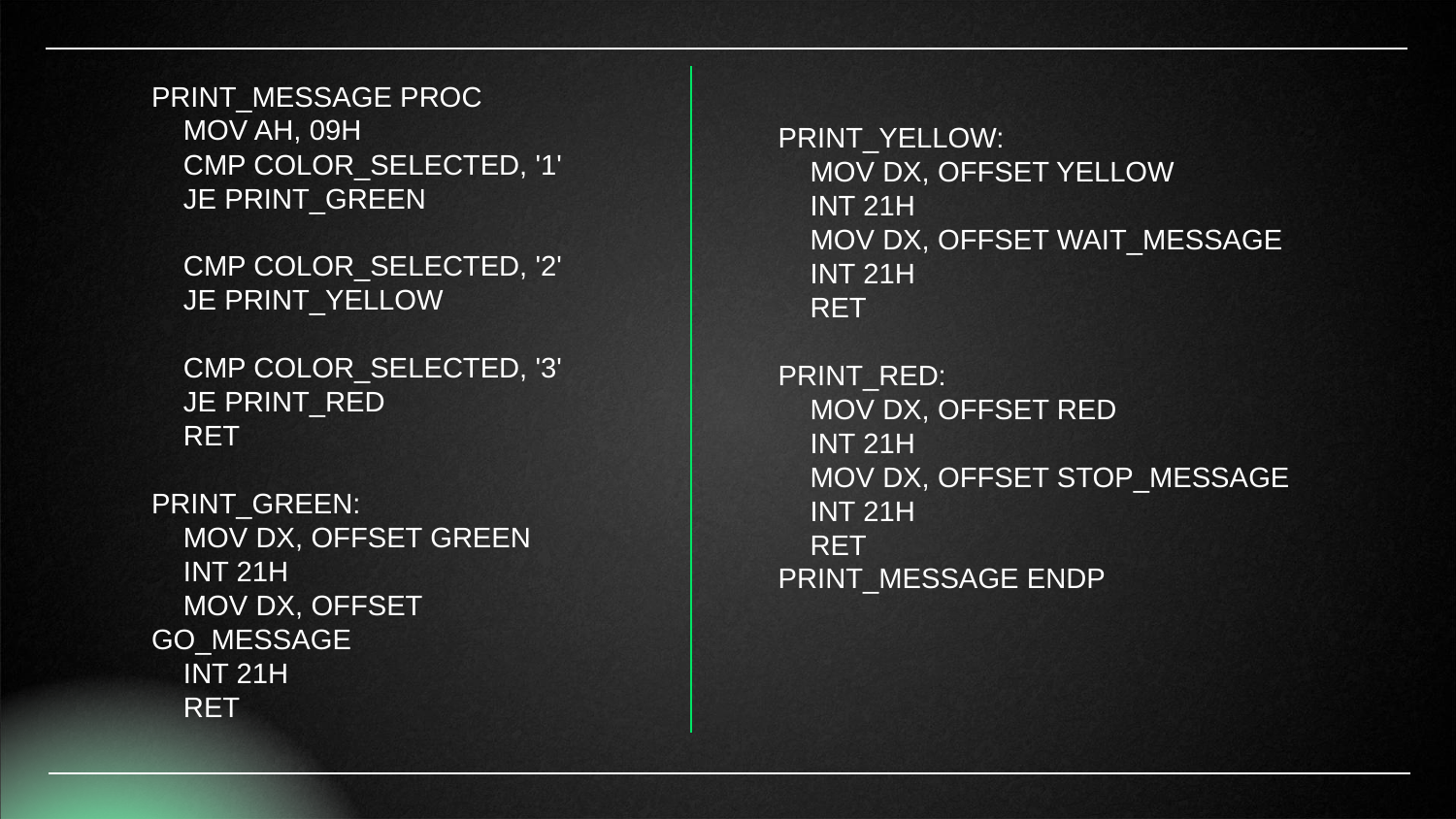

PRINT_MESSAGE PROC
    MOV AH, 09H
    CMP COLOR_SELECTED, '1'
    JE PRINT_GREEN

    CMP COLOR_SELECTED, '2'
    JE PRINT_YELLOW

    CMP COLOR_SELECTED, '3'
    JE PRINT_RED
    RET

PRINT_GREEN:
    MOV DX, OFFSET GREEN
    INT 21H
    MOV DX, OFFSET GO_MESSAGE
    INT 21H
    RET

PRINT_YELLOW:
    MOV DX, OFFSET YELLOW
    INT 21H
    MOV DX, OFFSET WAIT_MESSAGE
    INT 21H
    RET

PRINT_RED:
    MOV DX, OFFSET RED
    INT 21H
    MOV DX, OFFSET STOP_MESSAGE
    INT 21H
    RET
PRINT_MESSAGE ENDP